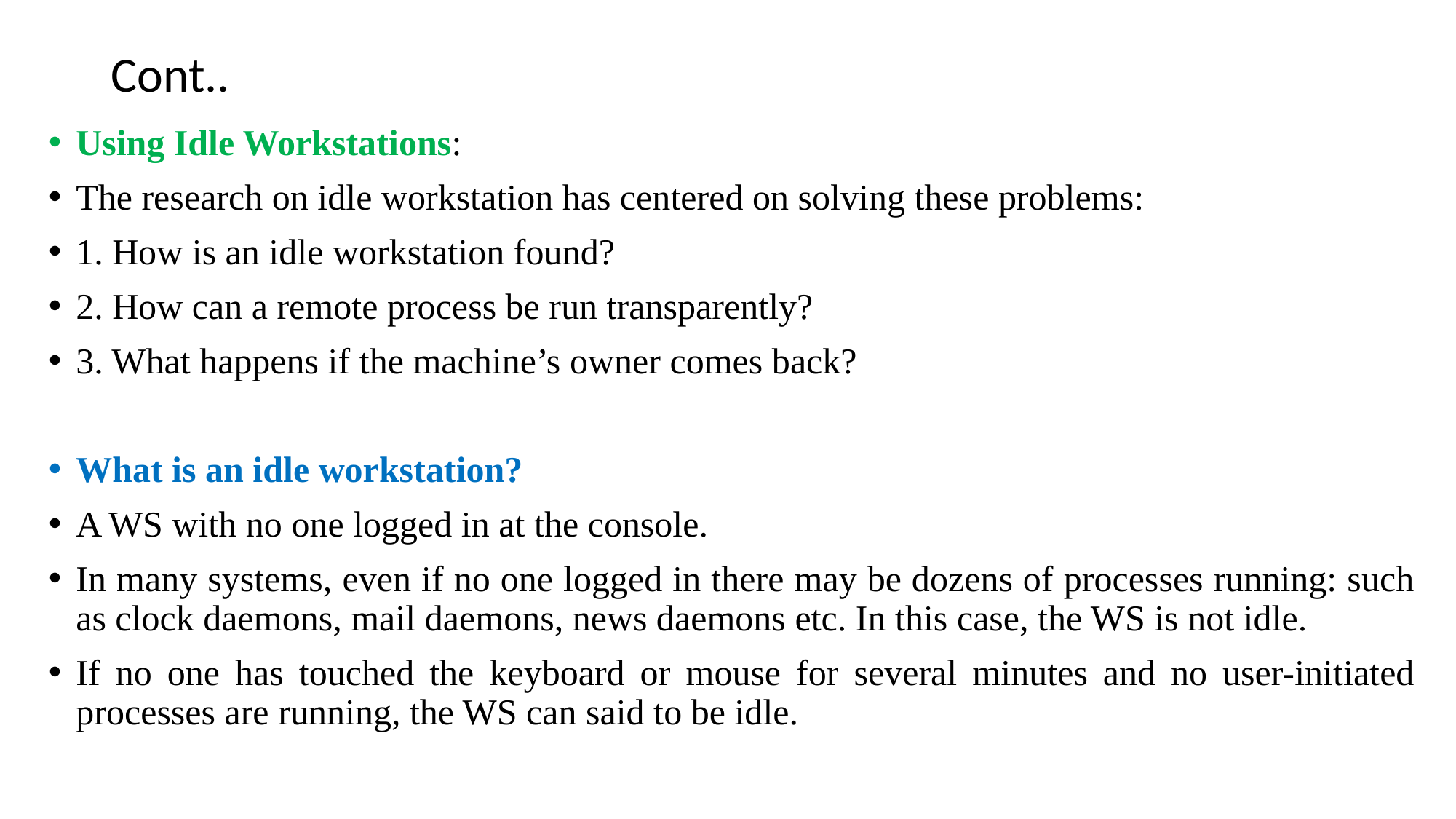

# Cont..
Using Idle Workstations:
The research on idle workstation has centered on solving these problems:
1. How is an idle workstation found?
2. How can a remote process be run transparently?
3. What happens if the machine’s owner comes back?

What is an idle workstation?
A WS with no one logged in at the console.
In many systems, even if no one logged in there may be dozens of processes running: such as clock daemons, mail daemons, news daemons etc. In this case, the WS is not idle.
If no one has touched the keyboard or mouse for several minutes and no user-initiated processes are running, the WS can said to be idle.